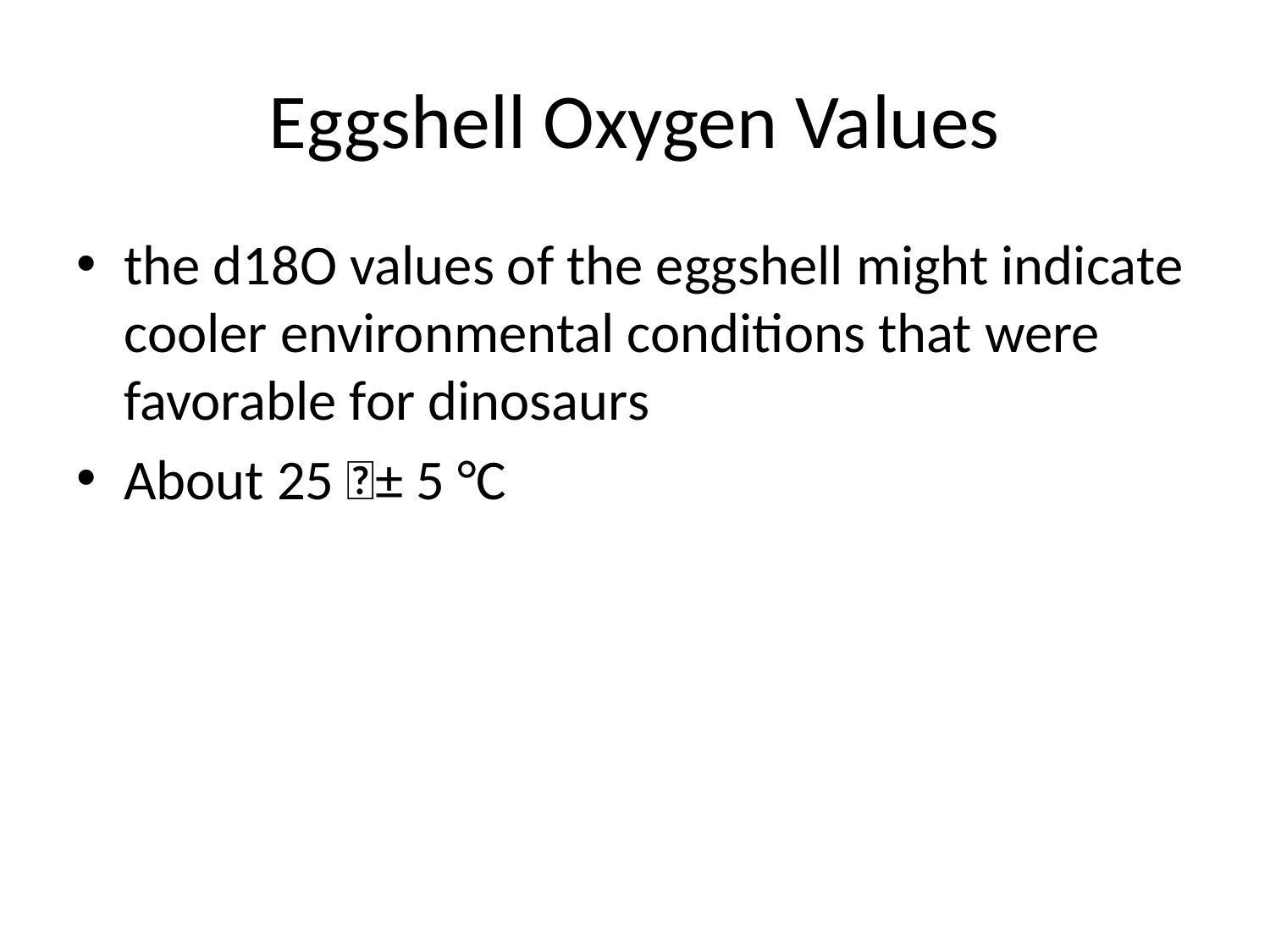

# Eggshell Oxygen Values
the d18O values of the eggshell might indicate cooler environmental conditions that were favorable for dinosaurs
About 25 􏰂± 5 °C